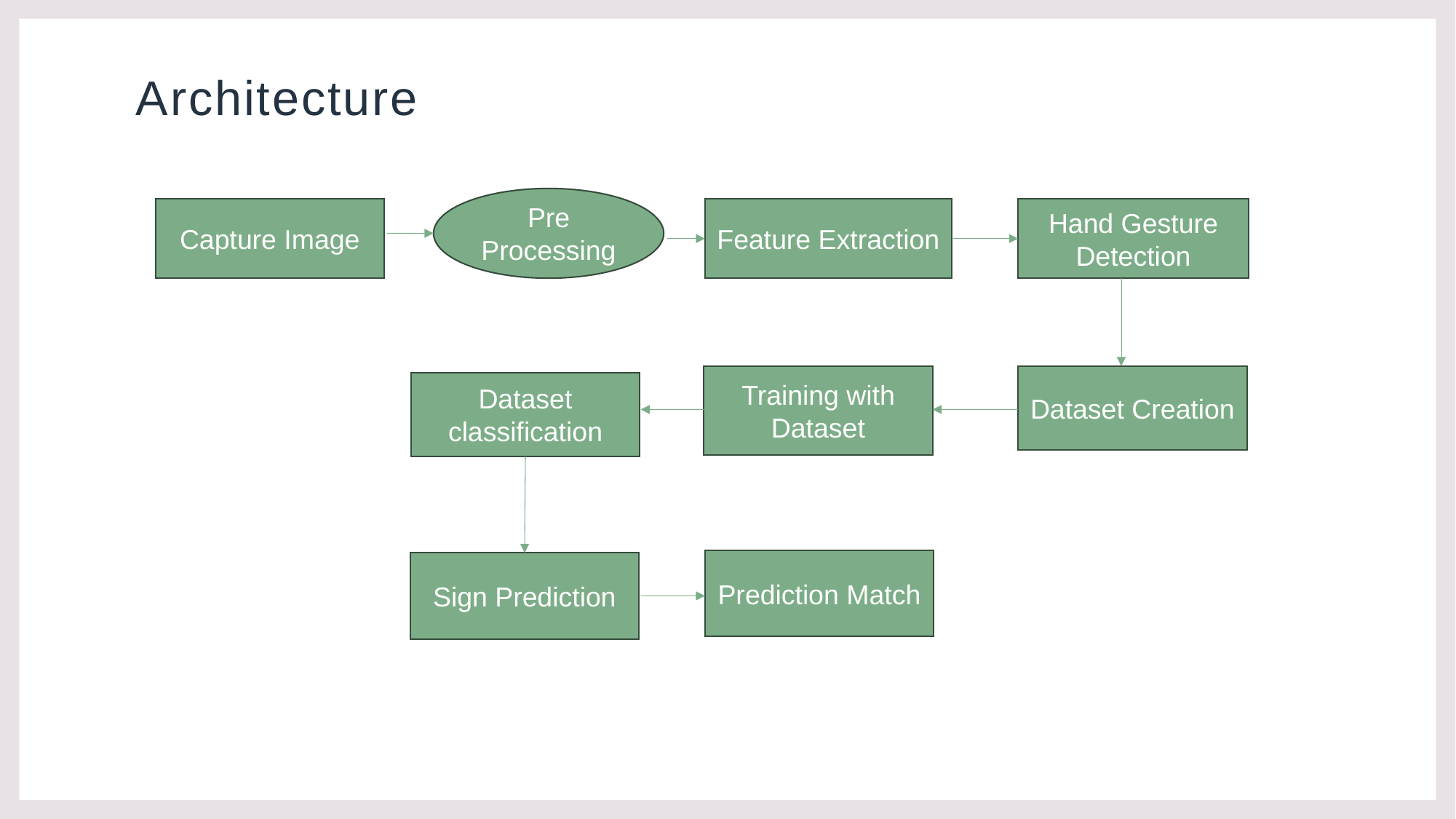

# Architecture

Pre Processing
Capture Image
Feature Extraction
Hand Gesture Detection
Training with Dataset
Dataset Creation
Dataset classification
Prediction Match
Sign Prediction